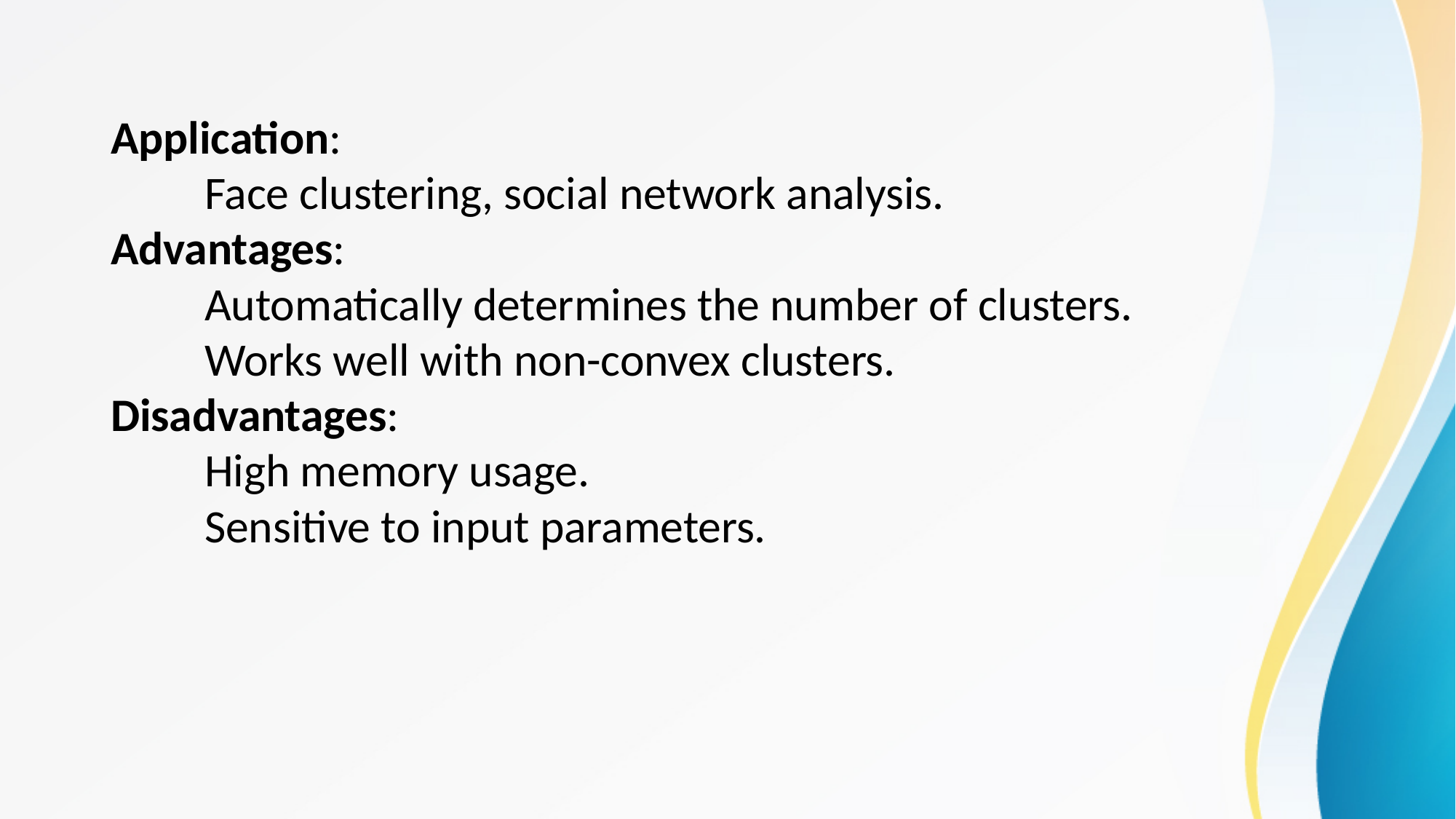

# Application: Face clustering, social network analysis. Advantages: Automatically determines the number of clusters. Works well with non-convex clusters. Disadvantages: High memory usage. Sensitive to input parameters.